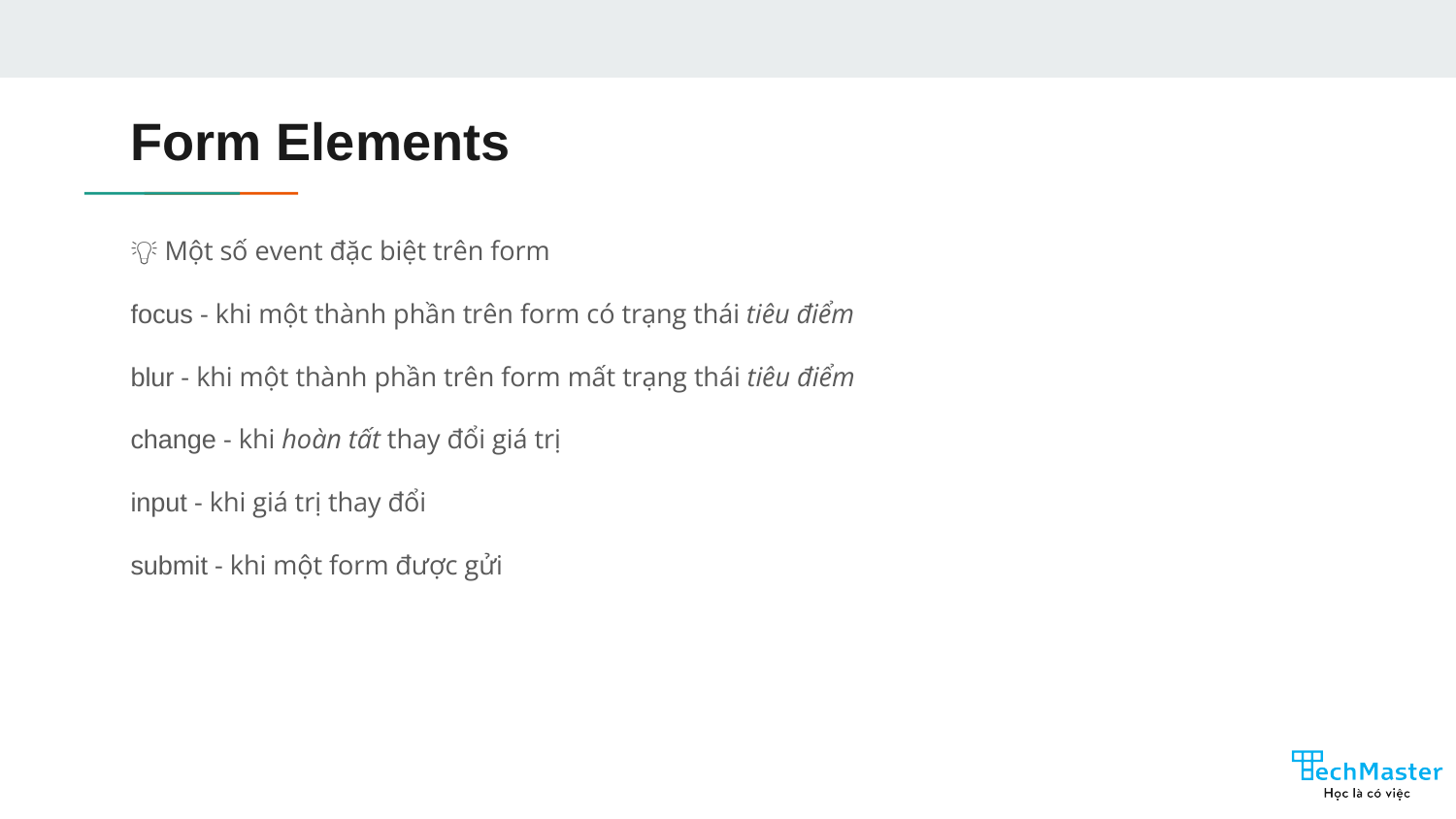

# Form Elements
💡 Một số event đặc biệt trên form
focus - khi một thành phần trên form có trạng thái tiêu điểm
blur - khi một thành phần trên form mất trạng thái tiêu điểm
change - khi hoàn tất thay đổi giá trị
input - khi giá trị thay đổi
submit - khi một form được gửi